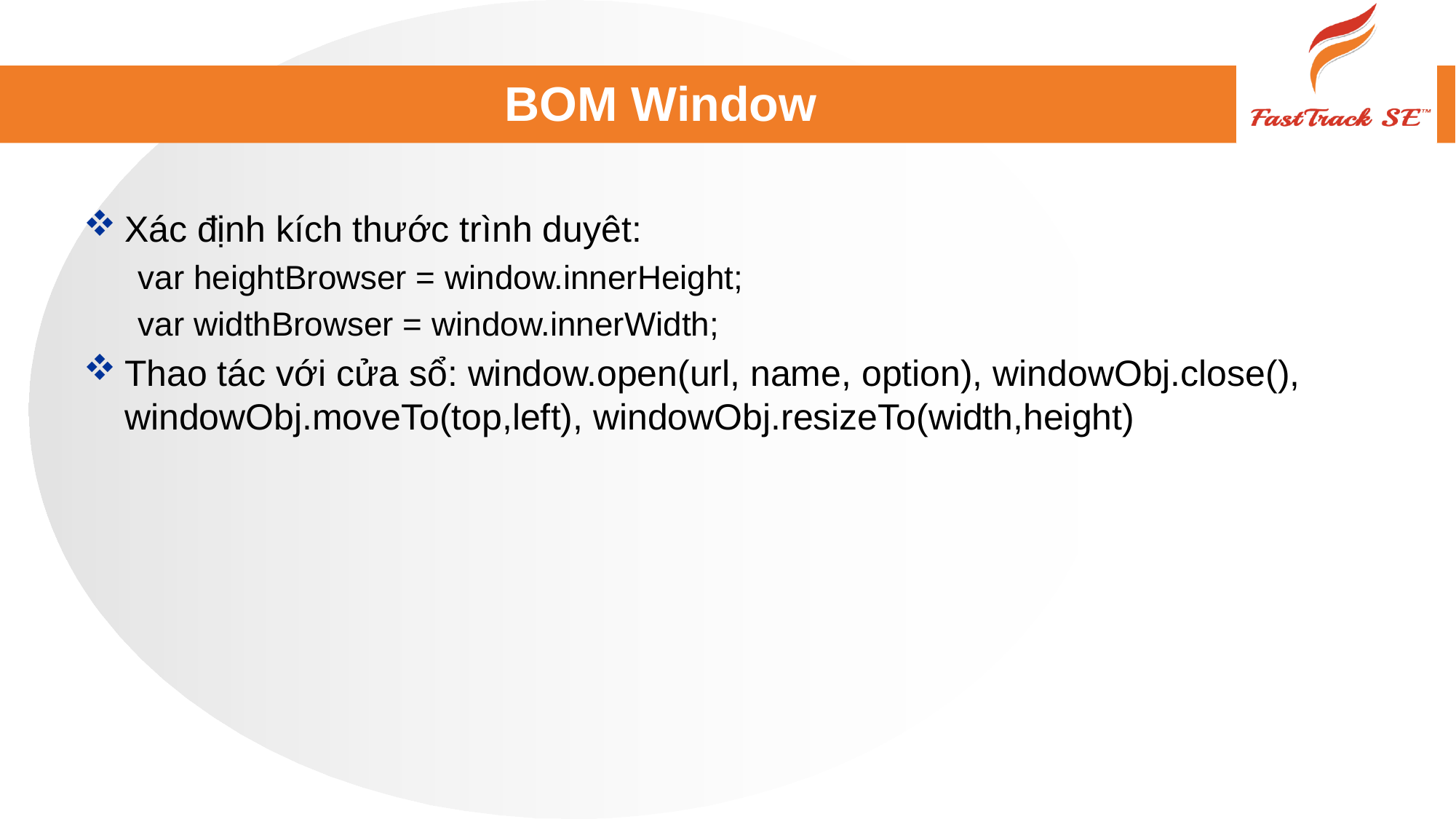

# BOM Window
Xác định kích thước trình duyêt:
var heightBrowser = window.innerHeight;
var widthBrowser = window.innerWidth;
Thao tác với cửa sổ: window.open(url, name, option), windowObj.close(), windowObj.moveTo(top,left), windowObj.resizeTo(width,height)